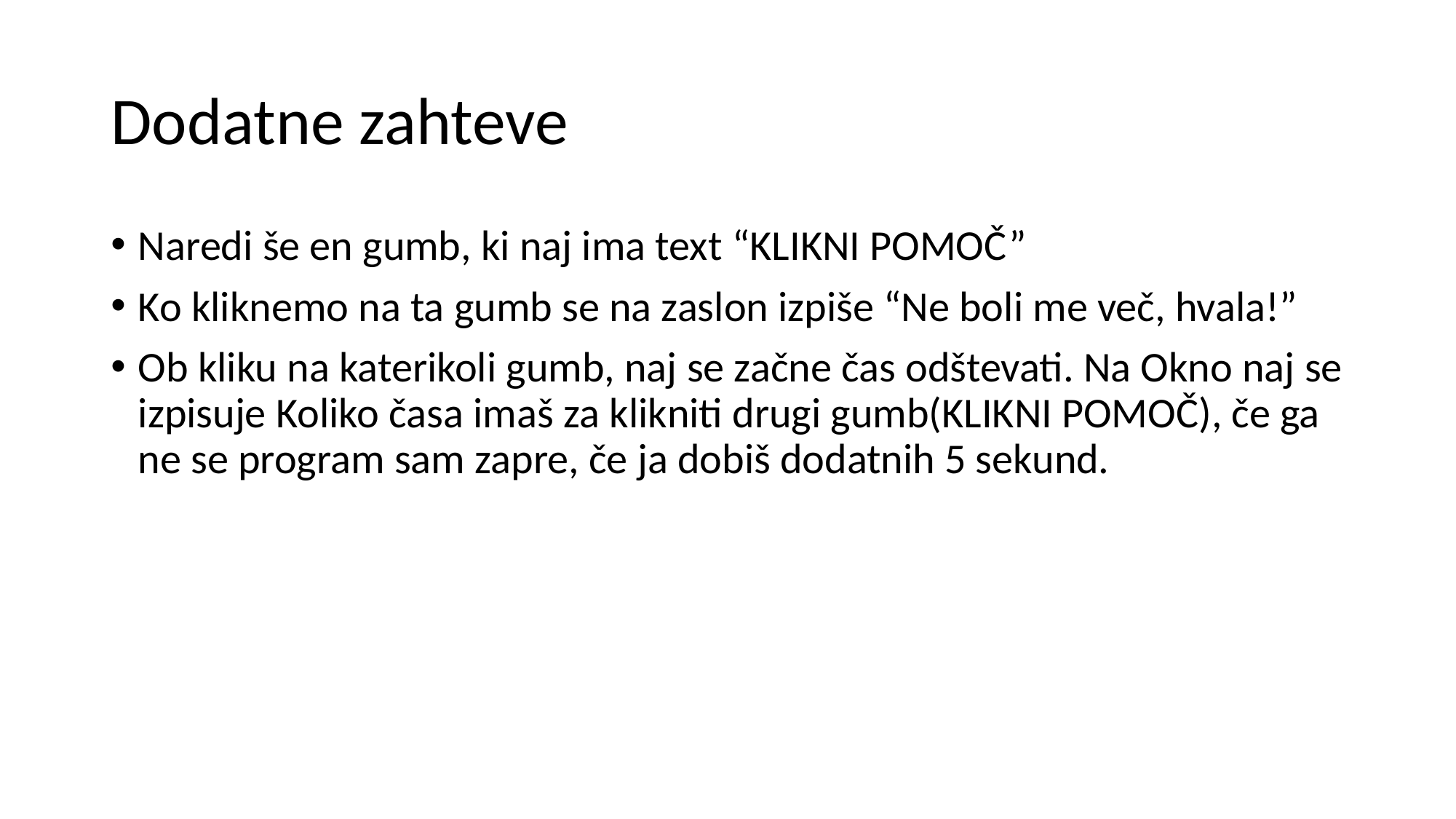

# Dodatne zahteve
Naredi še en gumb, ki naj ima text “KLIKNI POMOČ”
Ko kliknemo na ta gumb se na zaslon izpiše “Ne boli me več, hvala!”
Ob kliku na katerikoli gumb, naj se začne čas odštevati. Na Okno naj se izpisuje Koliko časa imaš za klikniti drugi gumb(KLIKNI POMOČ), če ga ne se program sam zapre, če ja dobiš dodatnih 5 sekund.